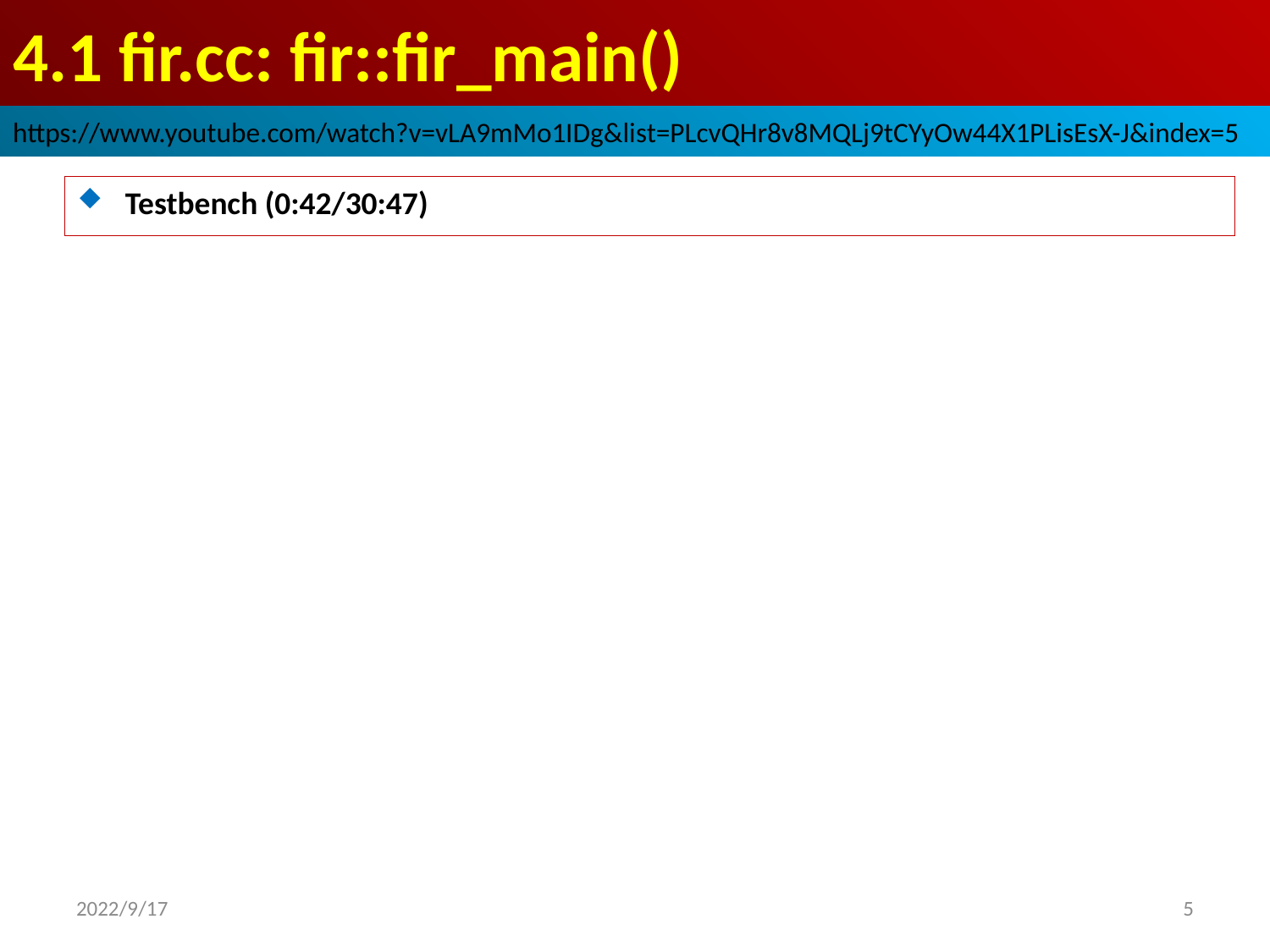

# 4.1 fir.cc: fir::fir_main()
https://www.youtube.com/watch?v=vLA9mMo1IDg&list=PLcvQHr8v8MQLj9tCYyOw44X1PLisEsX-J&index=5
Testbench (0:42/30:47)

2022/9/17
5